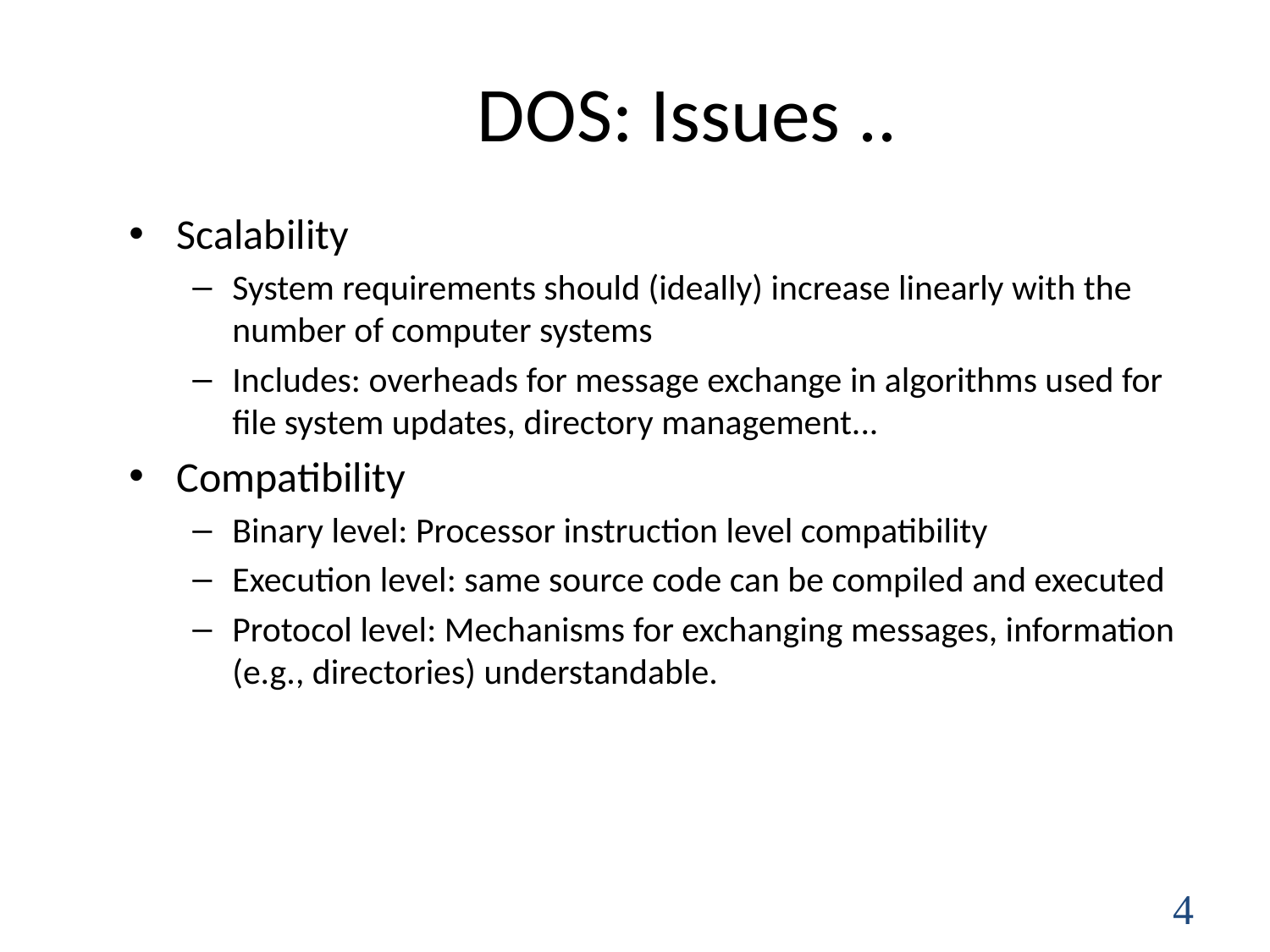

# DOS: Issues ..
Scalability
System requirements should (ideally) increase linearly with the number of computer systems
Includes: overheads for message exchange in algorithms used for file system updates, directory management...
Compatibility
Binary level: Processor instruction level compatibility
Execution level: same source code can be compiled and executed
Protocol level: Mechanisms for exchanging messages, information (e.g., directories) understandable.

4